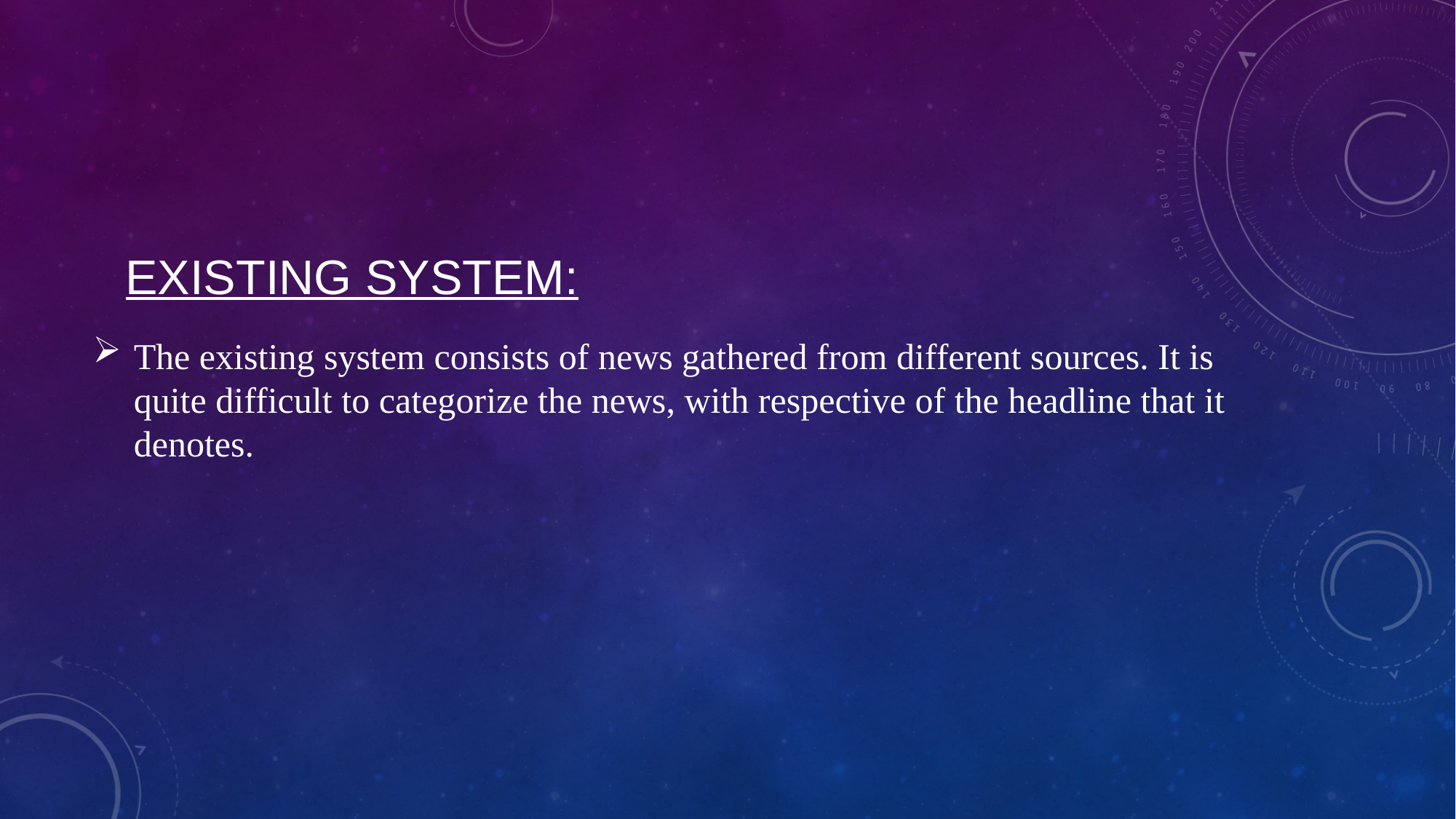

# EXISTING SYSTEM:
The existing system consists of news gathered from different sources. It is quite difficult to categorize the news, with respective of the headline that it denotes.